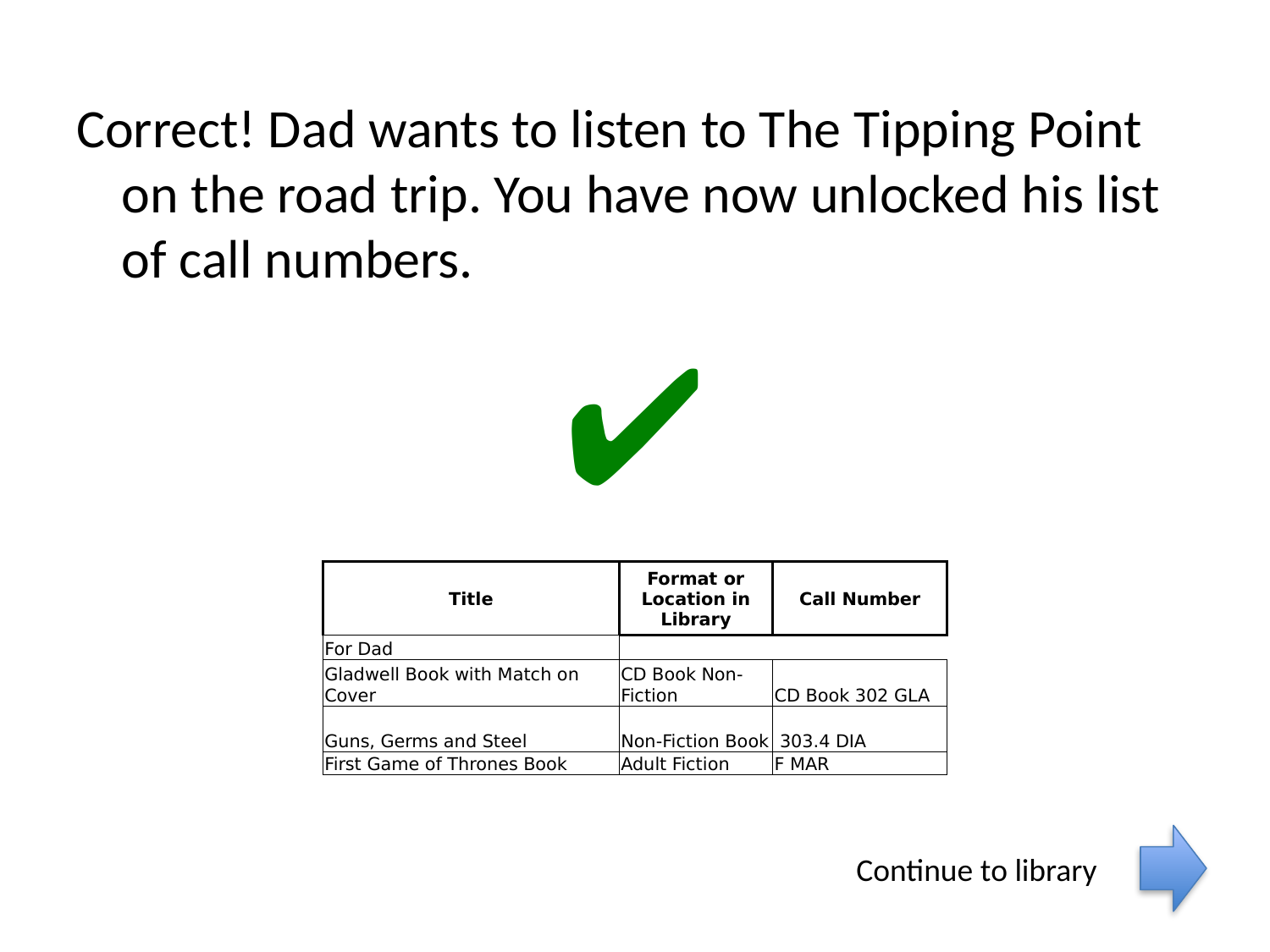

Correct! Dad wants to listen to The Tipping Point on the road trip. You have now unlocked his list of call numbers.
✔

| Title | Format or Location in Library | Call Number |
| --- | --- | --- |
| For Dad |  |  |
| Gladwell Book with Match on Cover | CD Book Non-Fiction | CD Book 302 GLA |
| Guns, Germs and Steel | Non-Fiction Book | 303.4 DIA |
| First Game of Thrones Book | Adult Fiction | F MAR |

Continue to library